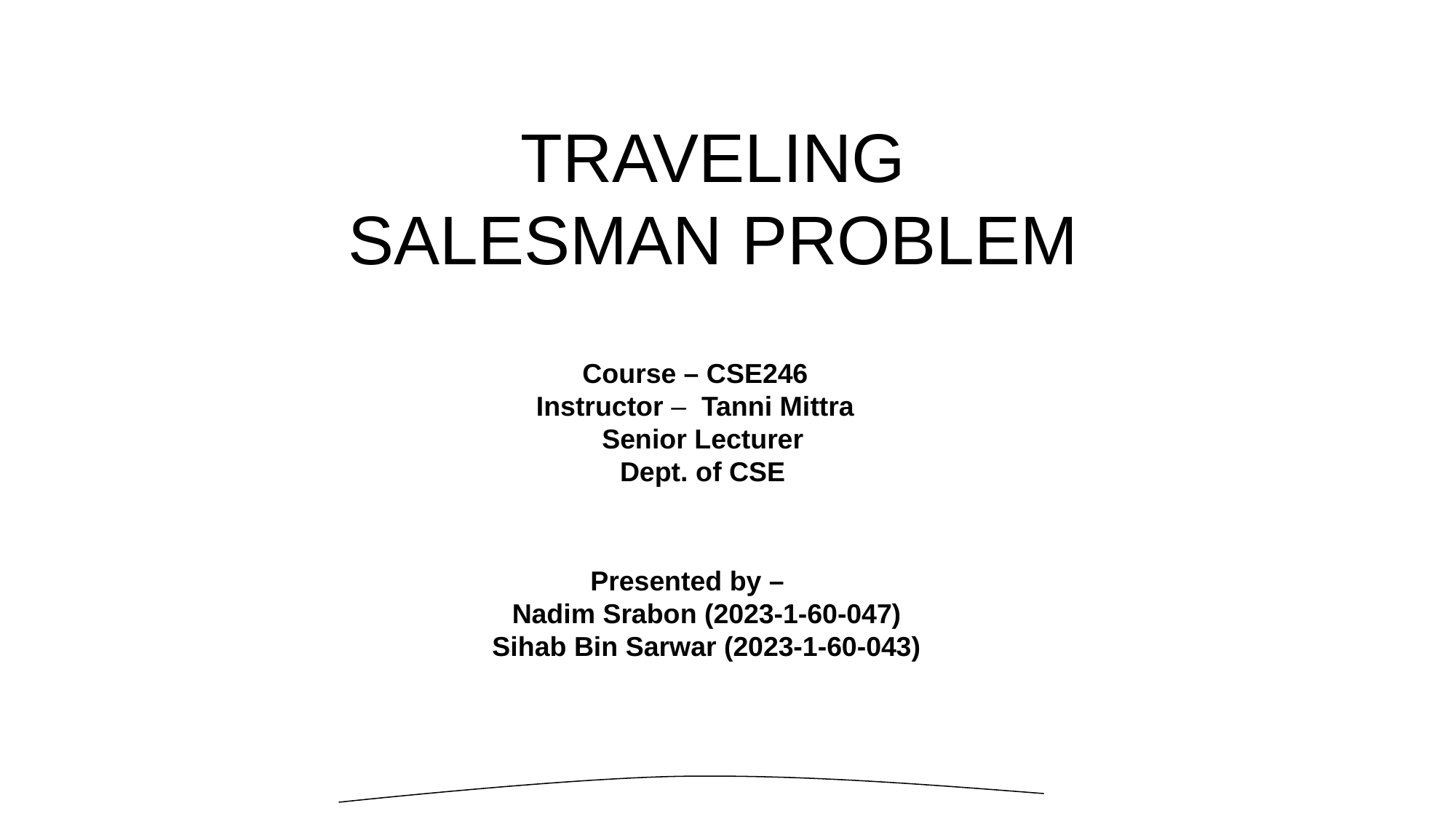

# TRAVELING SALESMAN PROBLEM
 Course – CSE246
 Instructor –  Tanni Mittra
   Senior Lecturer
   Dept. of CSE
Presented by –
    Nadim Srabon (2023-1-60-047)
    Sihab Bin Sarwar (2023-1-60-043)
v